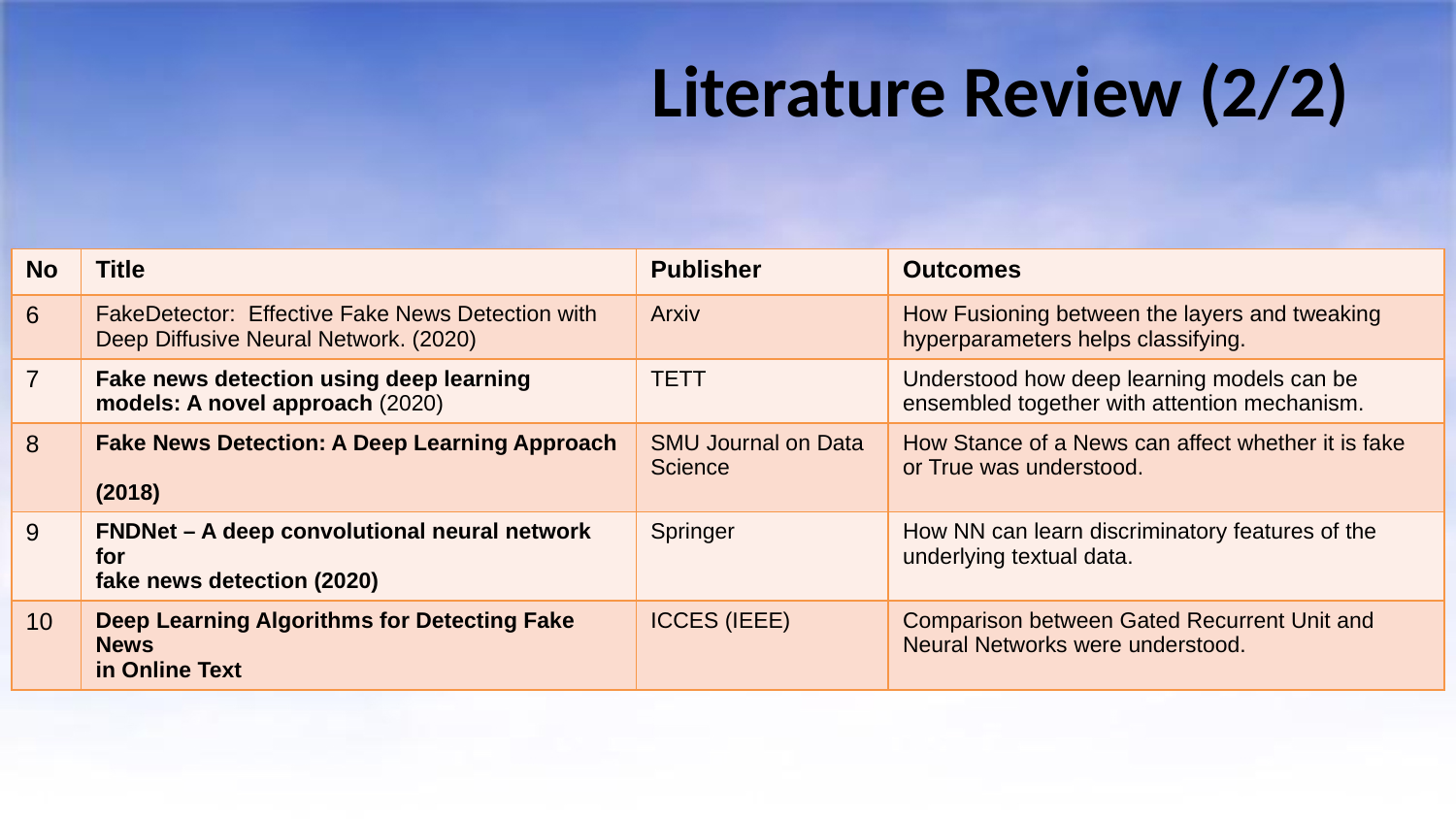

# Literature Review (2/2)
| No | Title | Publisher | Outcomes |
| --- | --- | --- | --- |
| 6 | FakeDetector: Effective Fake News Detection with Deep Diffusive Neural Network. (2020) | Arxiv | How Fusioning between the layers and tweaking hyperparameters helps classifying. |
| 7 | Fake news detection using deep learning models: A novel approach (2020) | TETT | Understood how deep learning models can be ensembled together with attention mechanism. |
| 8 | Fake News Detection: A Deep Learning Approach (2018) | SMU Journal on Data Science | How Stance of a News can affect whether it is fake or True was understood. |
| 9 | FNDNet – A deep convolutional neural network for fake news detection (2020) | Springer | How NN can learn discriminatory features of the underlying textual data. |
| 10 | Deep Learning Algorithms for Detecting Fake News in Online Text | ICCES (IEEE) | Comparison between Gated Recurrent Unit and Neural Networks were understood. |